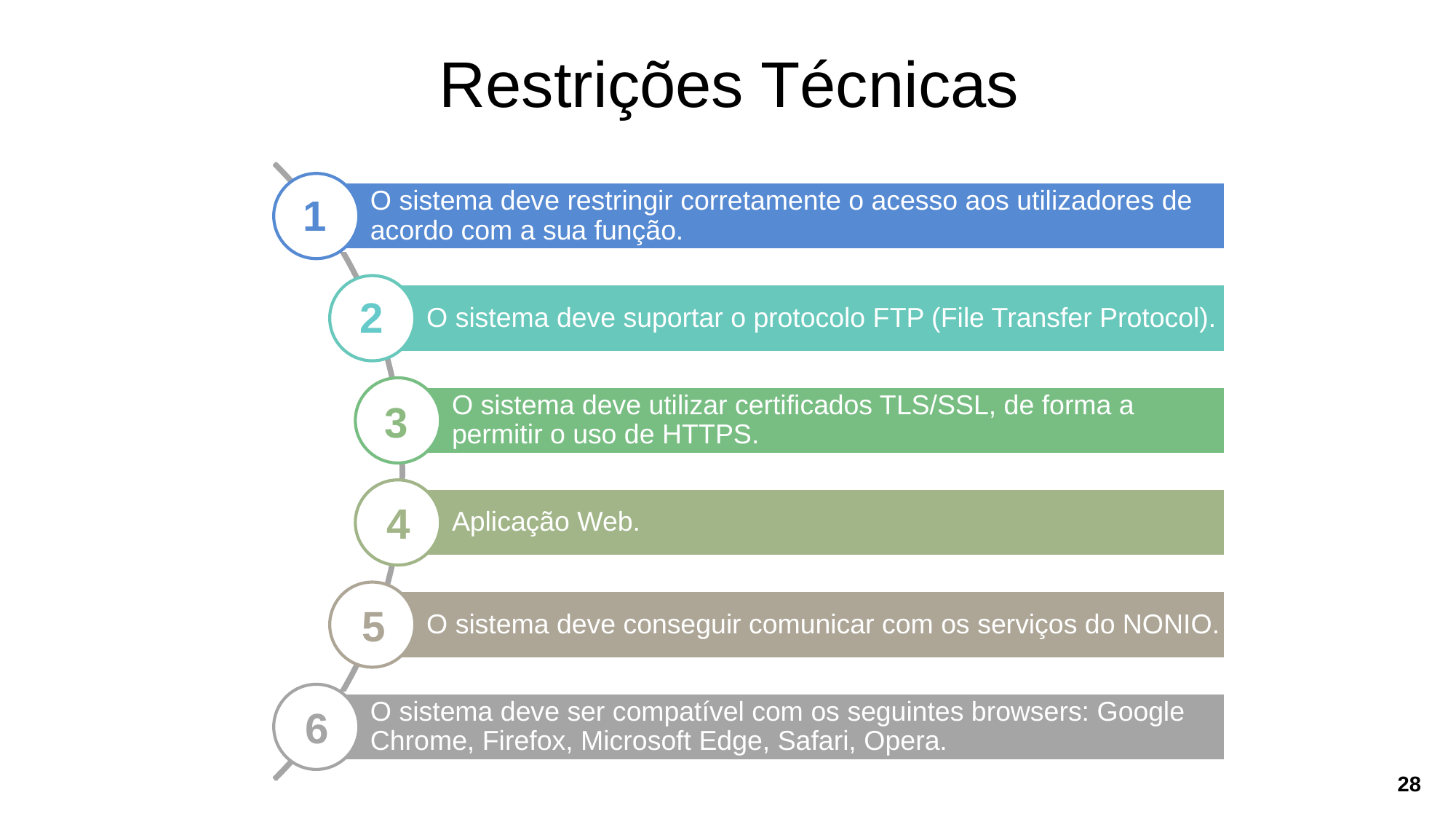

Restrições Técnicas
O sistema deve restringir corretamente o acesso aos utilizadores de acordo com a sua função.
O sistema deve suportar o protocolo FTP (File Transfer Protocol).
O sistema deve utilizar certificados TLS/SSL, de forma a permitir o uso de HTTPS.
Aplicação Web.
O sistema deve conseguir comunicar com os serviços do NONIO.
O sistema deve ser compatível com os seguintes browsers: Google Chrome, Firefox, Microsoft Edge, Safari, Opera.
1
2
3
4
5
6
28